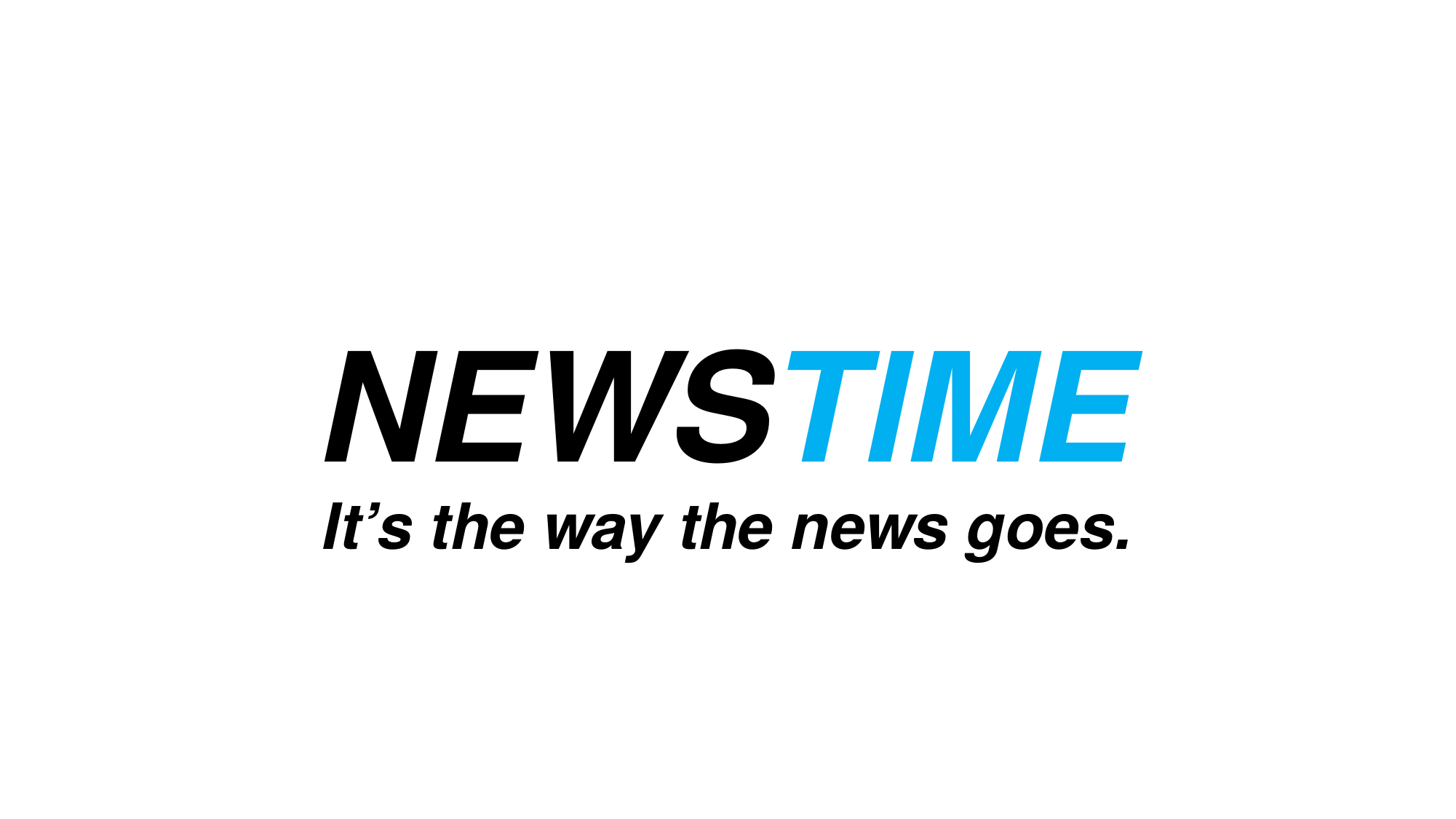

# NEWSTIME It’s the way the news goes.